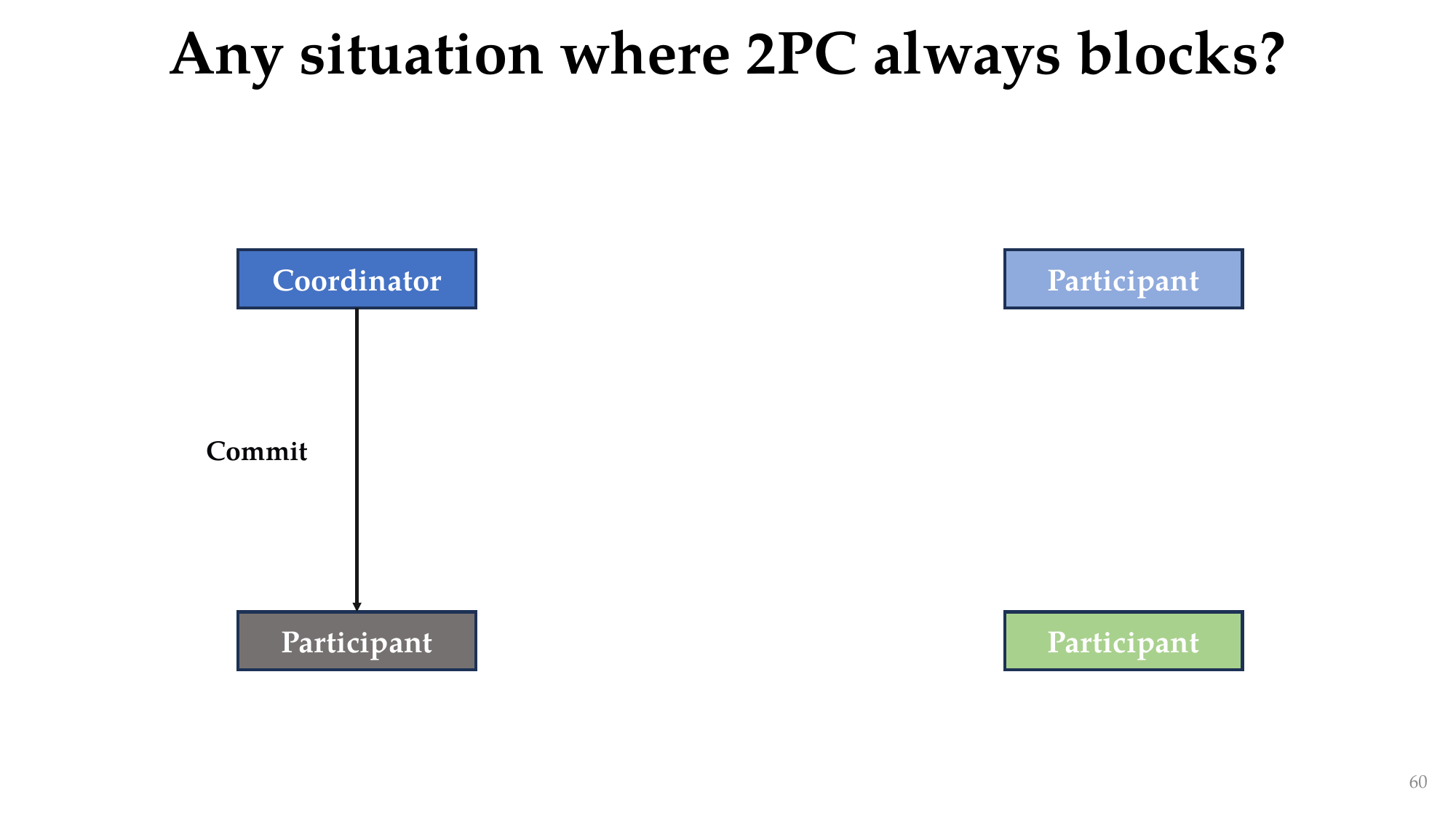

# Any situation where 2PC always blocks?
Participant
Coordinator
Commit
Participant
Participant
60